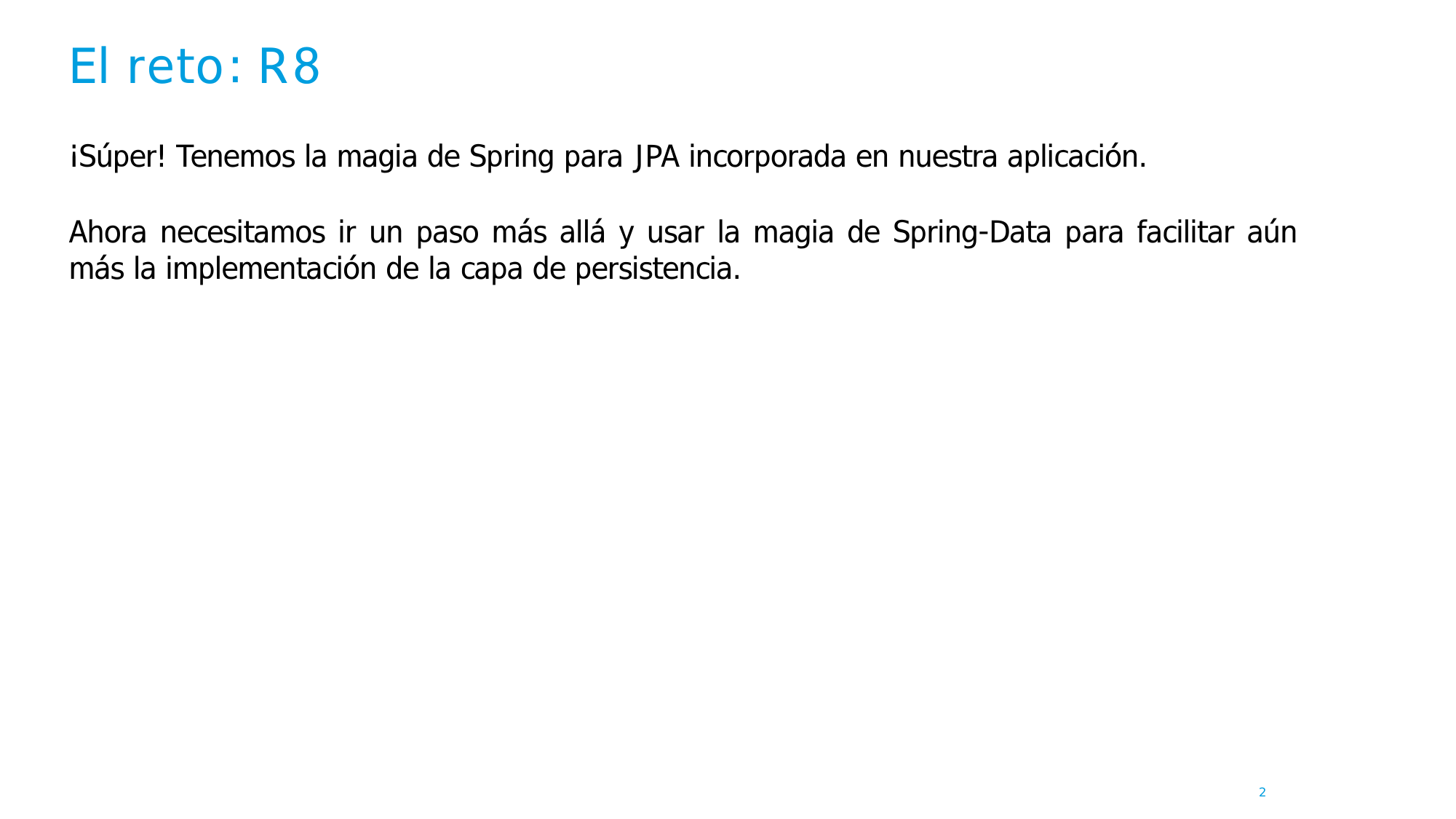

# El reto: R8
¡Súper! Tenemos la magia de Spring para JPA incorporada en nuestra aplicación.

Ahora necesitamos ir un paso más allá y usar la magia de Spring-Data para facilitar aún más la implementación de la capa de persistencia.
2